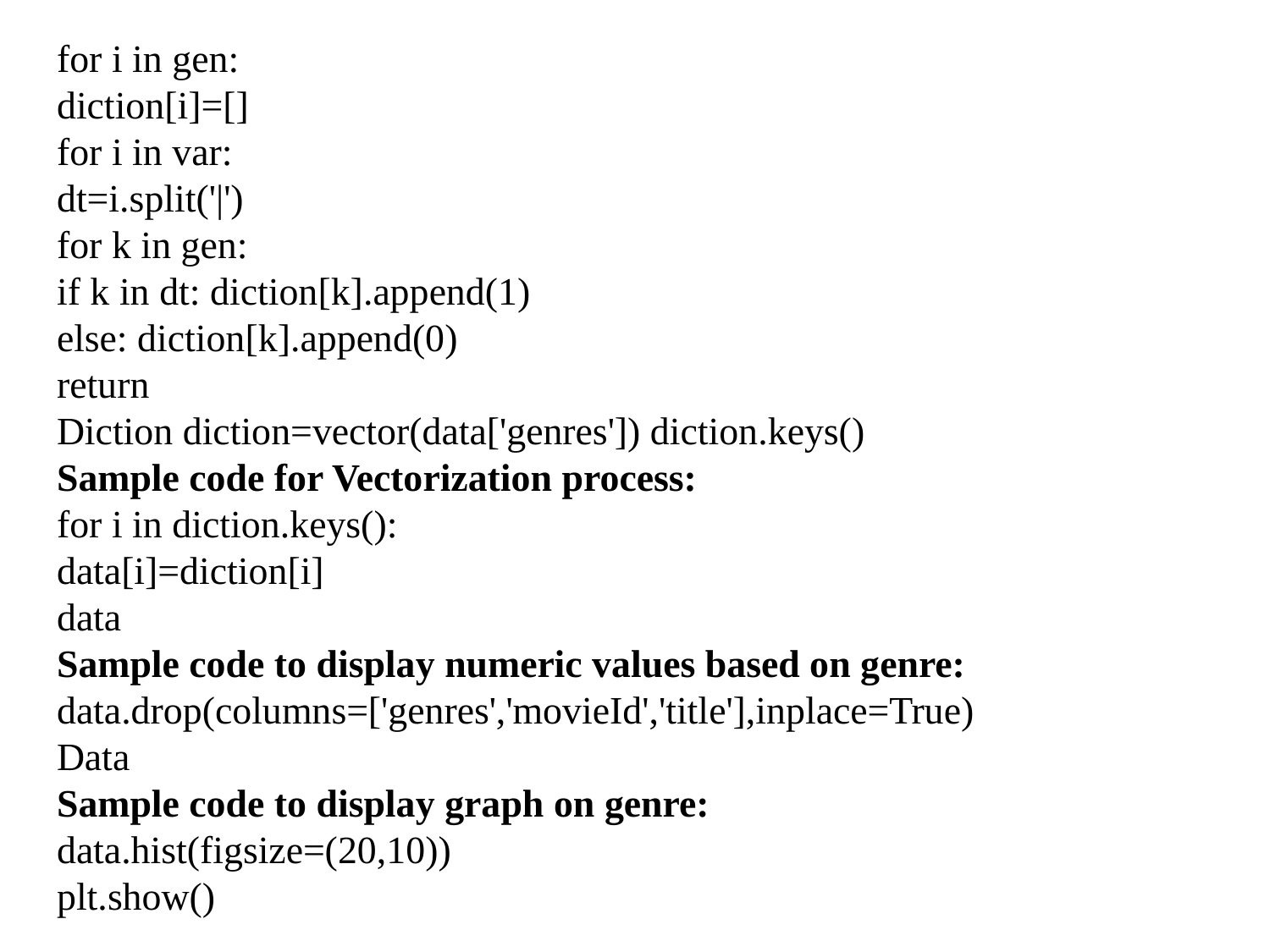

for i in gen:
diction[i]=[]
for i in var:
dt=i.split('|')
for k in gen:
if k in dt: diction[k].append(1)
else: diction[k].append(0)
return
Diction diction=vector(data['genres']) diction.keys()
Sample code for Vectorization process:
for i in diction.keys():
data[i]=diction[i]
data
Sample code to display numeric values based on genre:
data.drop(columns=['genres','movieId','title'],inplace=True)
Data
Sample code to display graph on genre:
data.hist(figsize=(20,10))
plt.show()